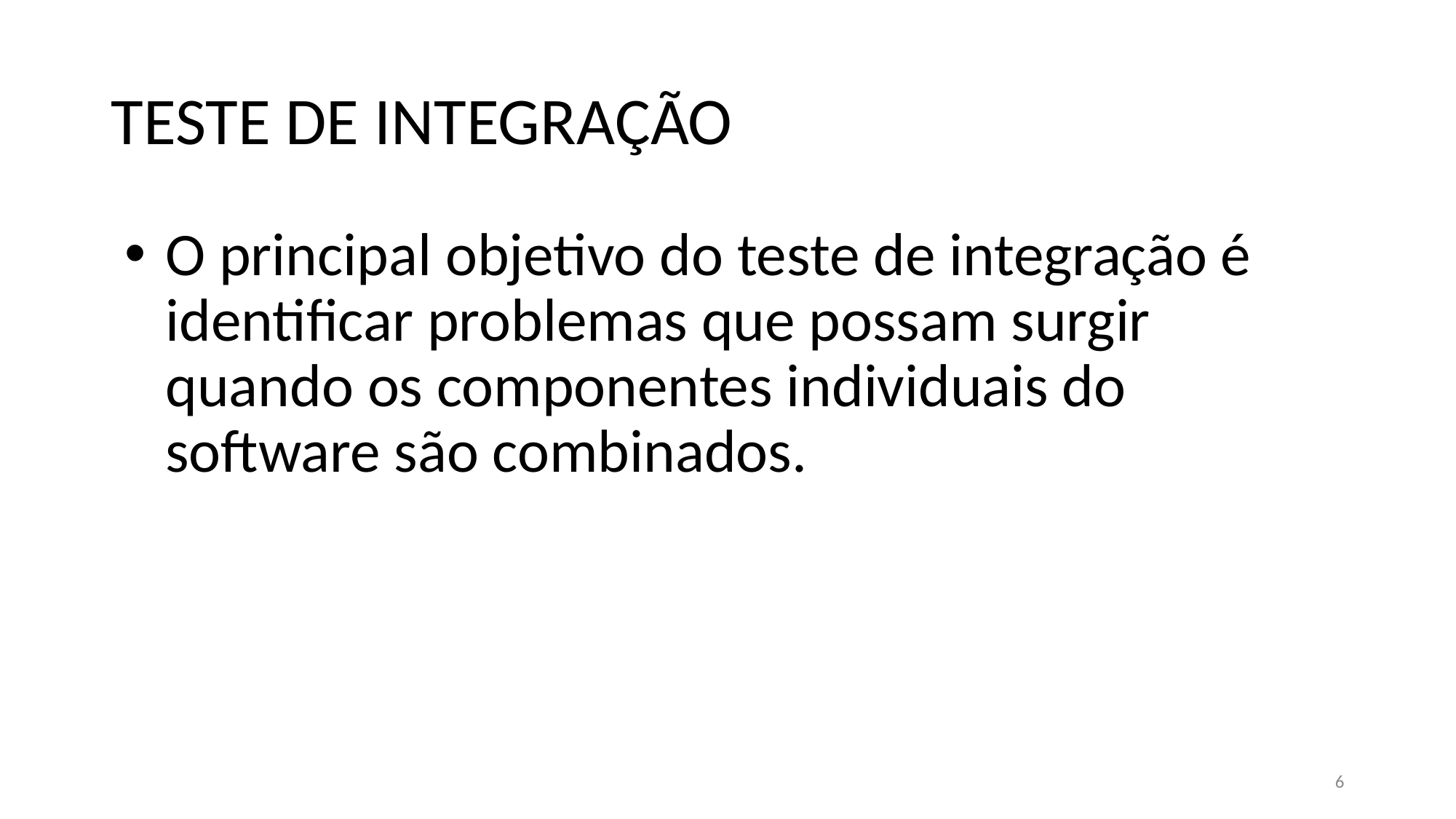

# TESTE DE INTEGRAÇÃO
O principal objetivo do teste de integração é identificar problemas que possam surgir quando os componentes individuais do software são combinados.
6